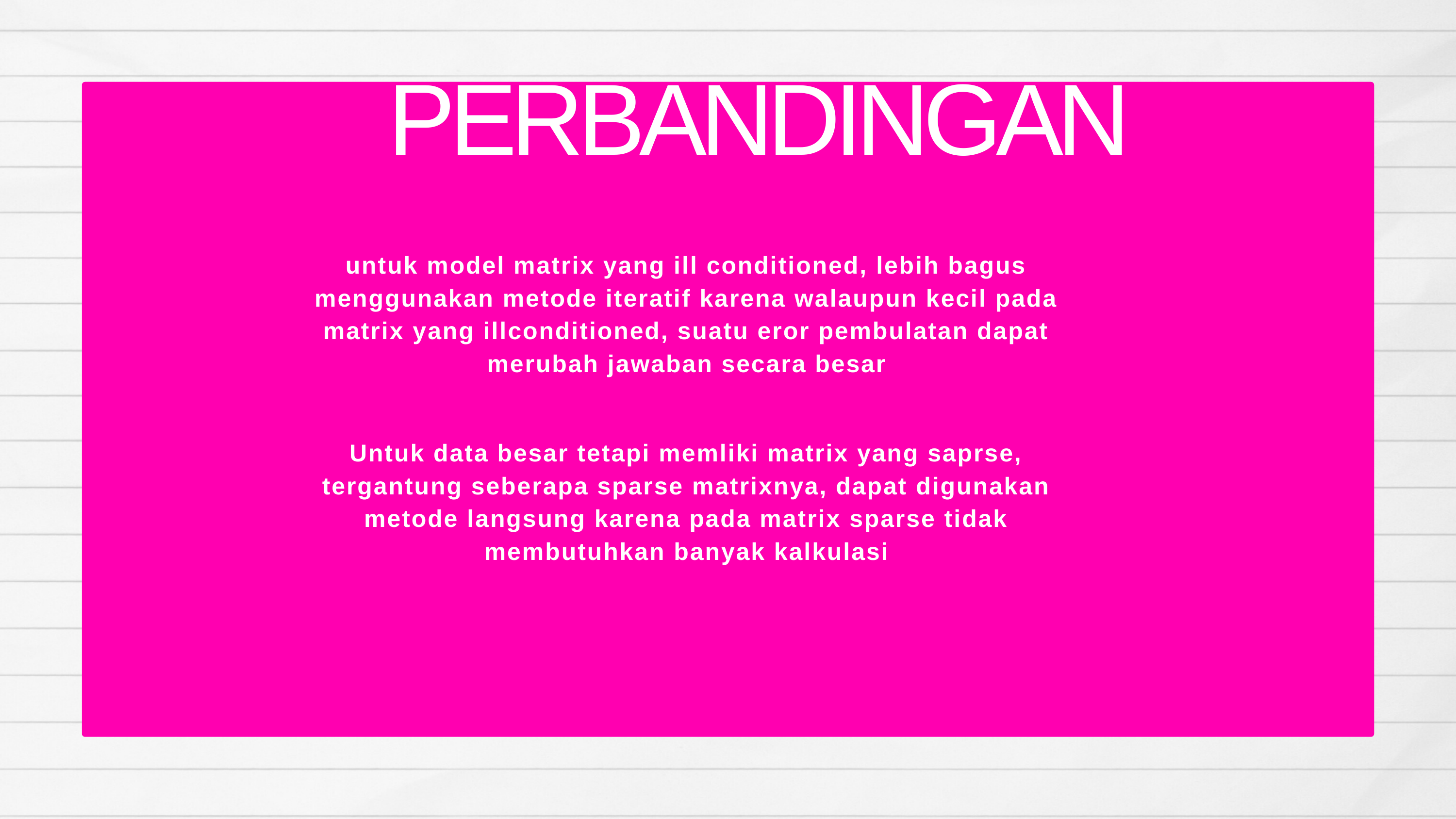

PERBANDINGAN

untuk model matrix yang ill conditioned, lebih bagus menggunakan metode iteratif karena walaupun kecil pada matrix yang illconditioned, suatu eror pembulatan dapat merubah jawaban secara besar
Untuk data besar tetapi memliki matrix yang saprse, tergantung seberapa sparse matrixnya, dapat digunakan metode langsung karena pada matrix sparse tidak membutuhkan banyak kalkulasi